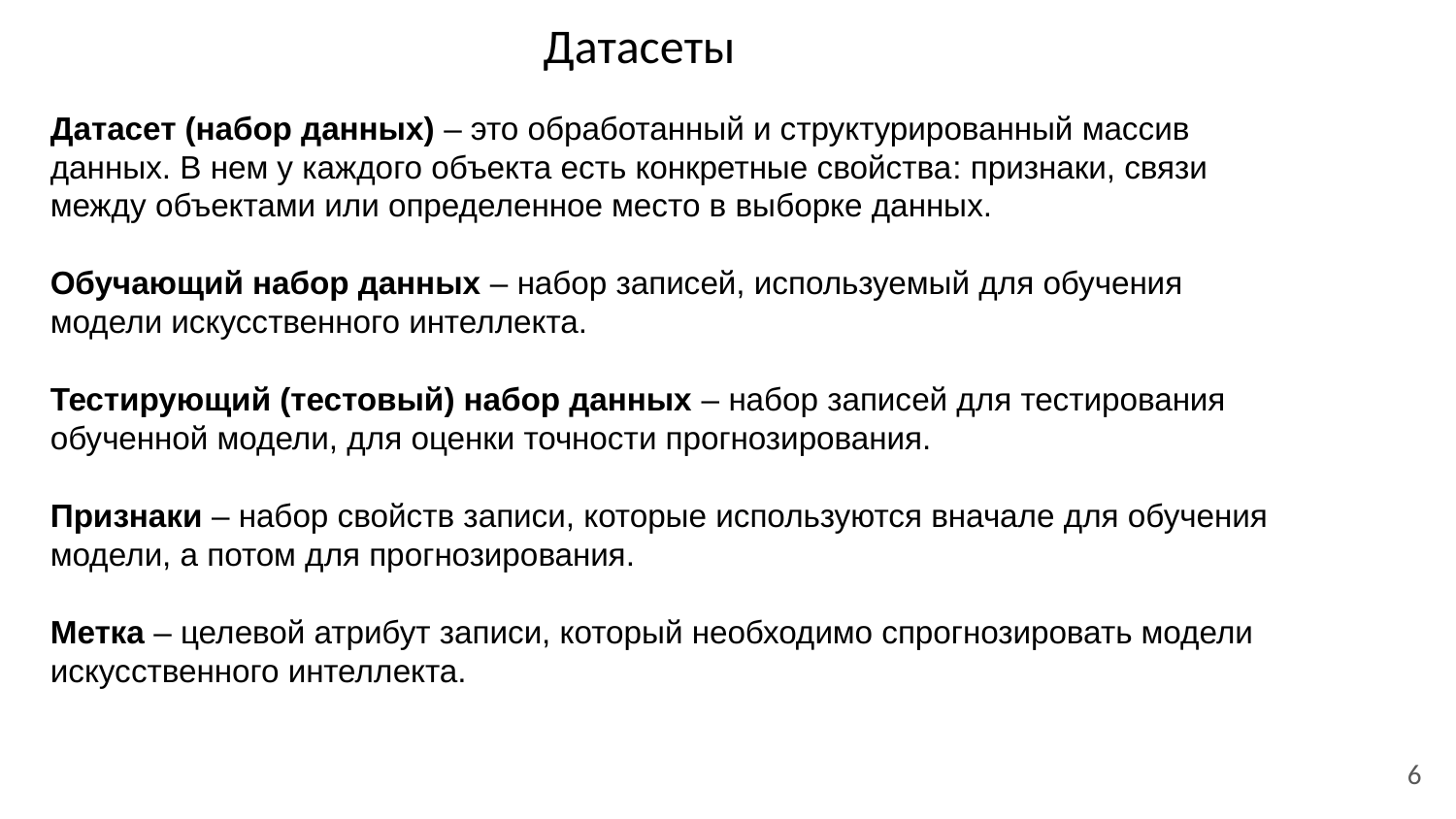

# Датасеты
Датасет (набор данных) – это обработанный и структурированный массив данных. В нем у каждого объекта есть конкретные свойства: признаки, связи между объектами или определенное место в выборке данных.

Обучающий набор данных – набор записей, используемый для обучения модели искусственного интеллекта.

Тестирующий (тестовый) набор данных – набор записей для тестирования обученной модели, для оценки точности прогнозирования.

Признаки – набор свойств записи, которые используются вначале для обучения модели, а потом для прогнозирования.

Метка – целевой атрибут записи, который необходимо спрогнозировать модели искусственного интеллекта.

6